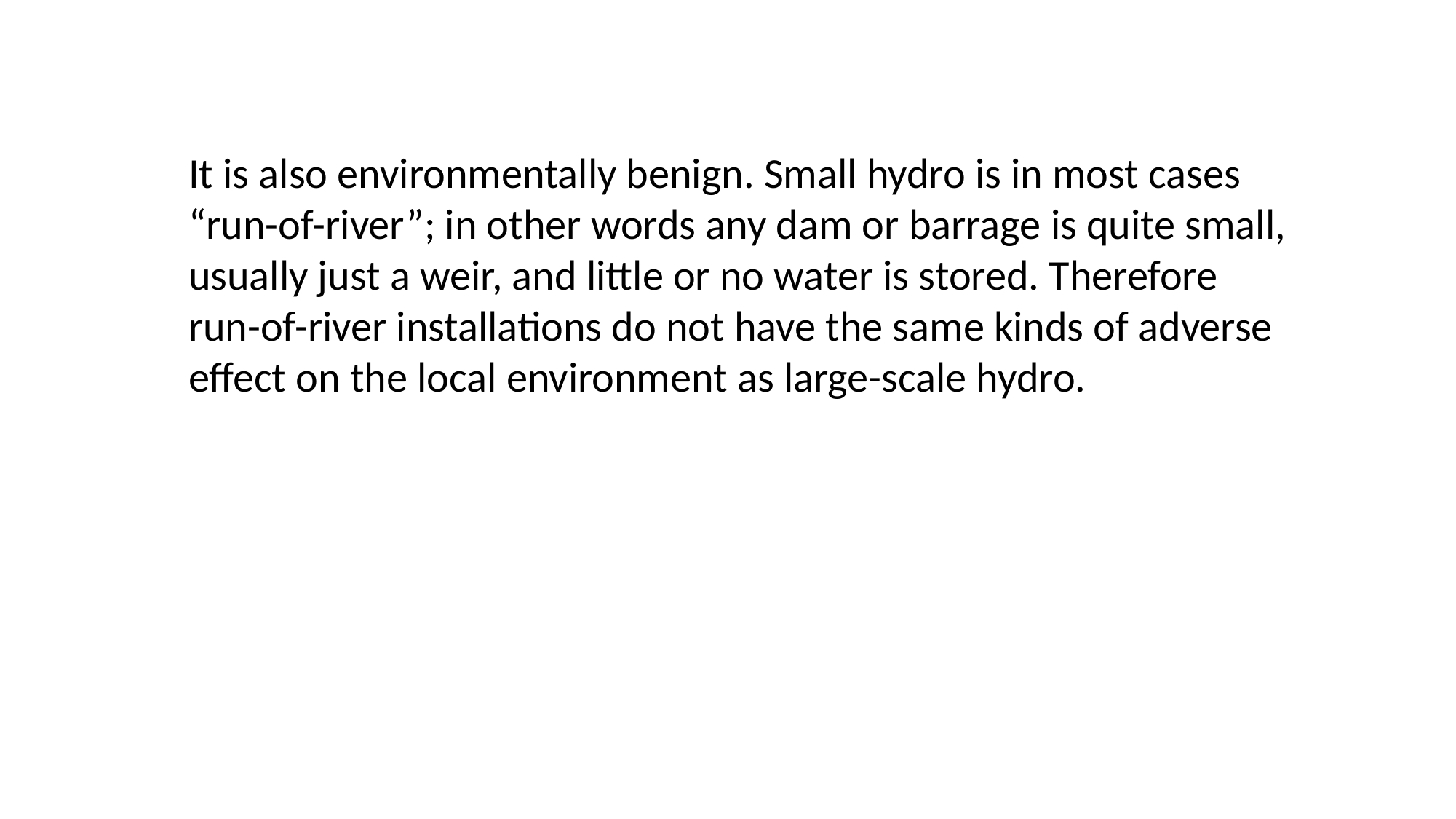

It is also environmentally benign. Small hydro is in most cases “run-of-river”; in other words any dam or barrage is quite small, usually just a weir, and little or no water is stored. Therefore run-of-river installations do not have the same kinds of adverse effect on the local environment as large-scale hydro.